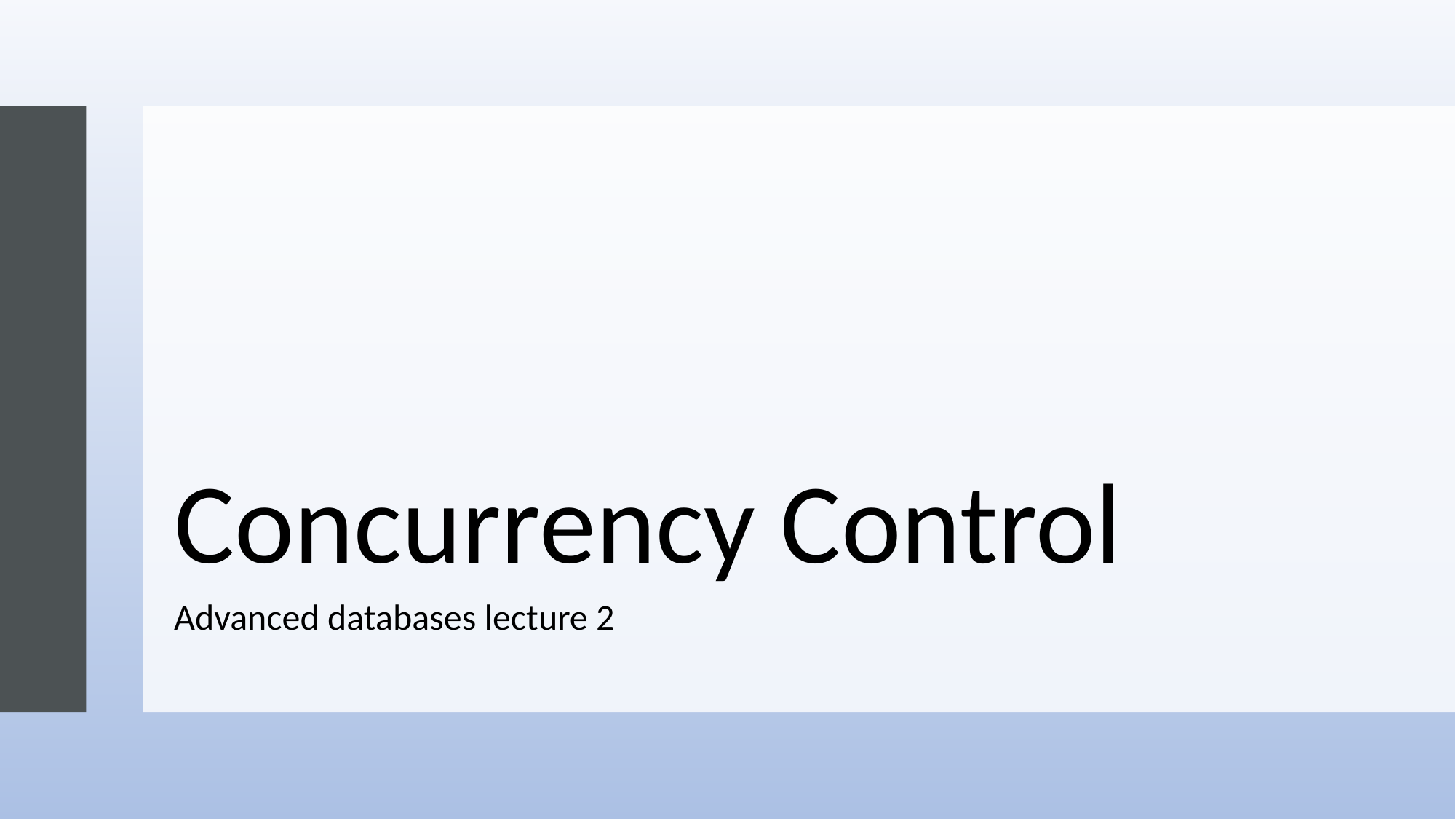

# Concurrency Control
Advanced databases lecture 2